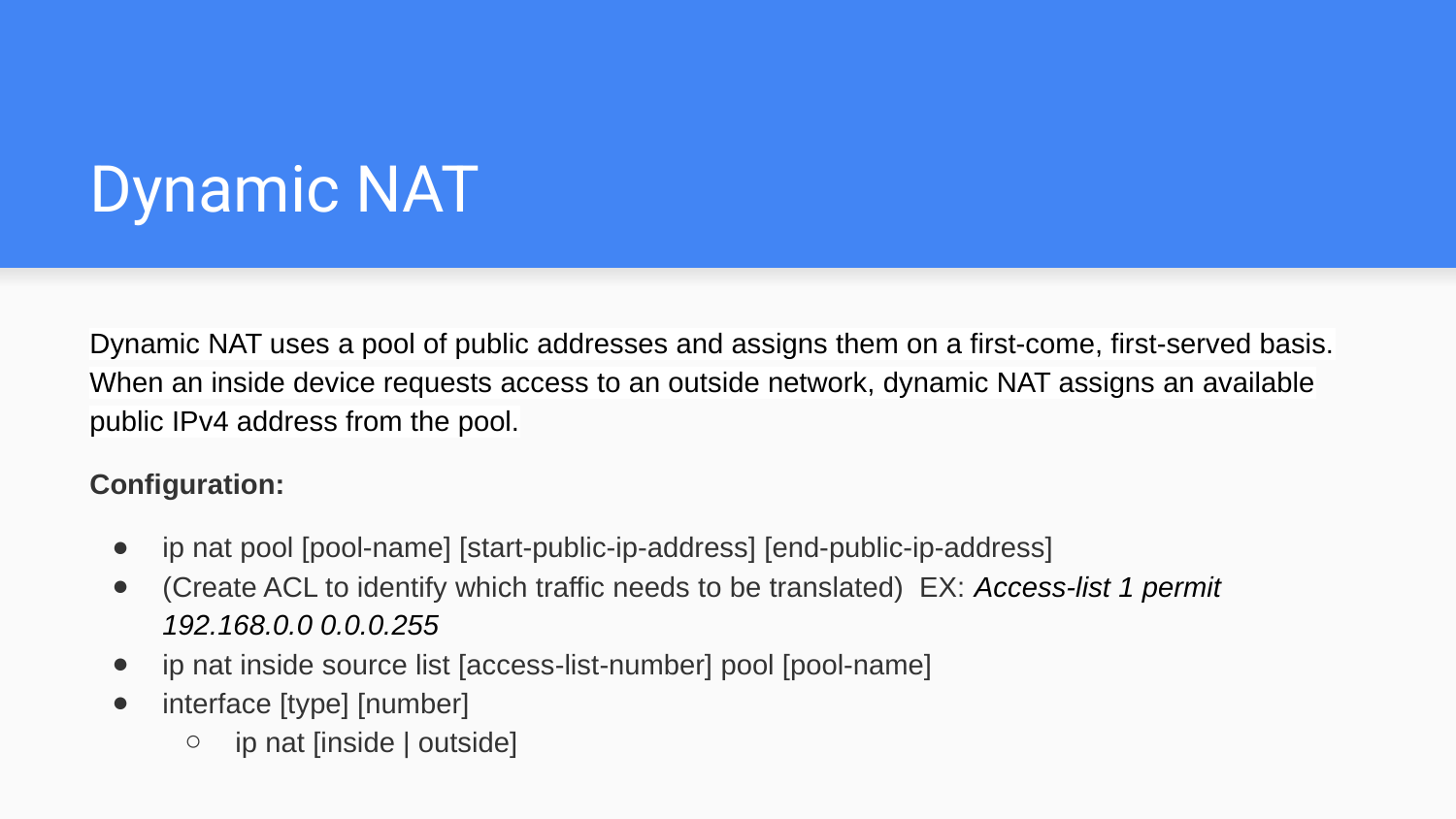

# Dynamic NAT
Dynamic NAT uses a pool of public addresses and assigns them on a first-come, first-served basis. When an inside device requests access to an outside network, dynamic NAT assigns an available public IPv4 address from the pool.
Configuration:
ip nat pool [pool-name] [start-public-ip-address] [end-public-ip-address]
(Create ACL to identify which traffic needs to be translated)  EX: Access-list 1 permit 192.168.0.0 0.0.0.255
ip nat inside source list [access-list-number] pool [pool-name]
interface [type] [number]
ip nat [inside | outside]